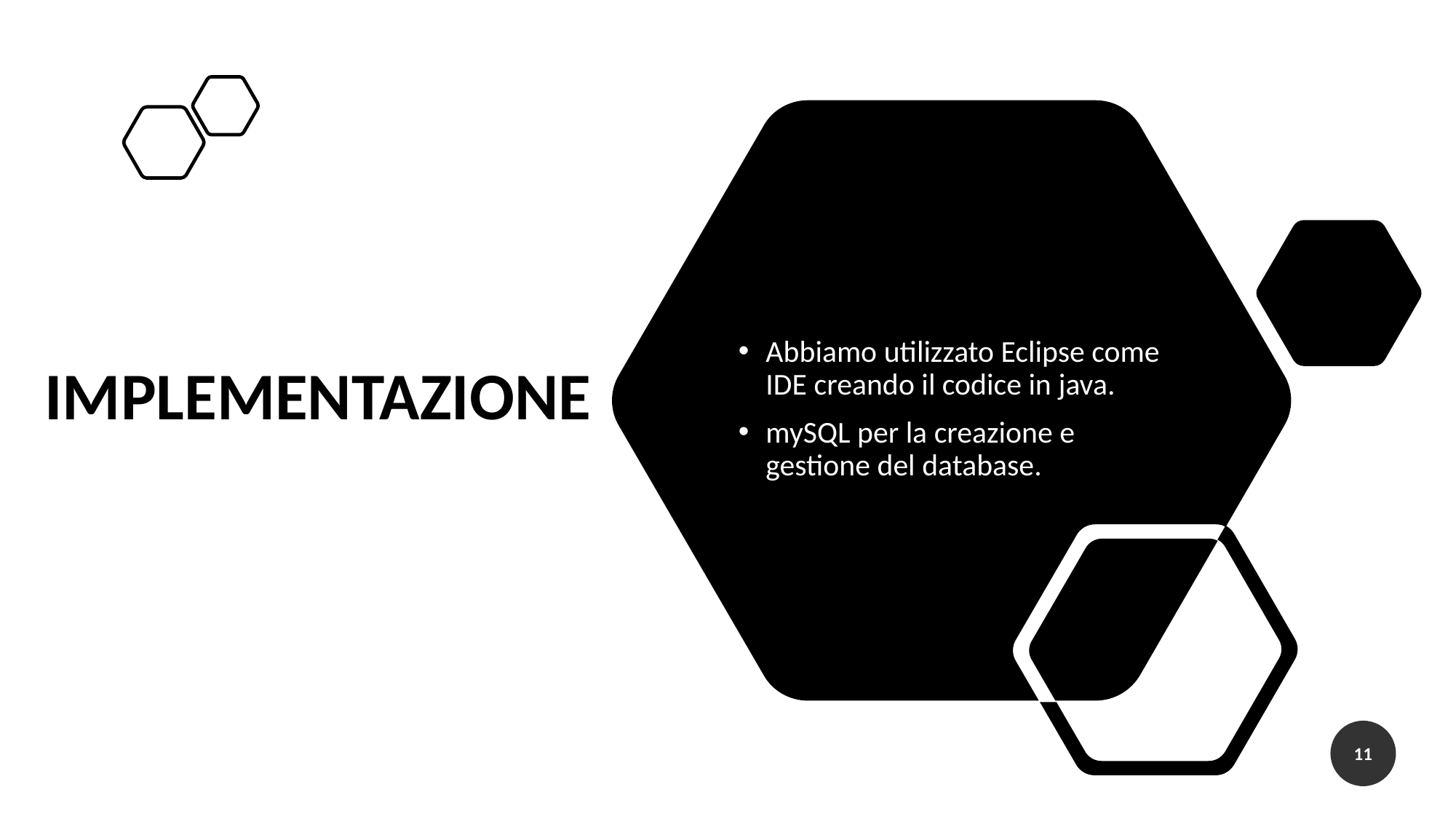

Abbiamo utilizzato Eclipse come IDE creando il codice in java.
mySQL per la creazione e gestione del database.
# IMPLEMENTAZIONE
11